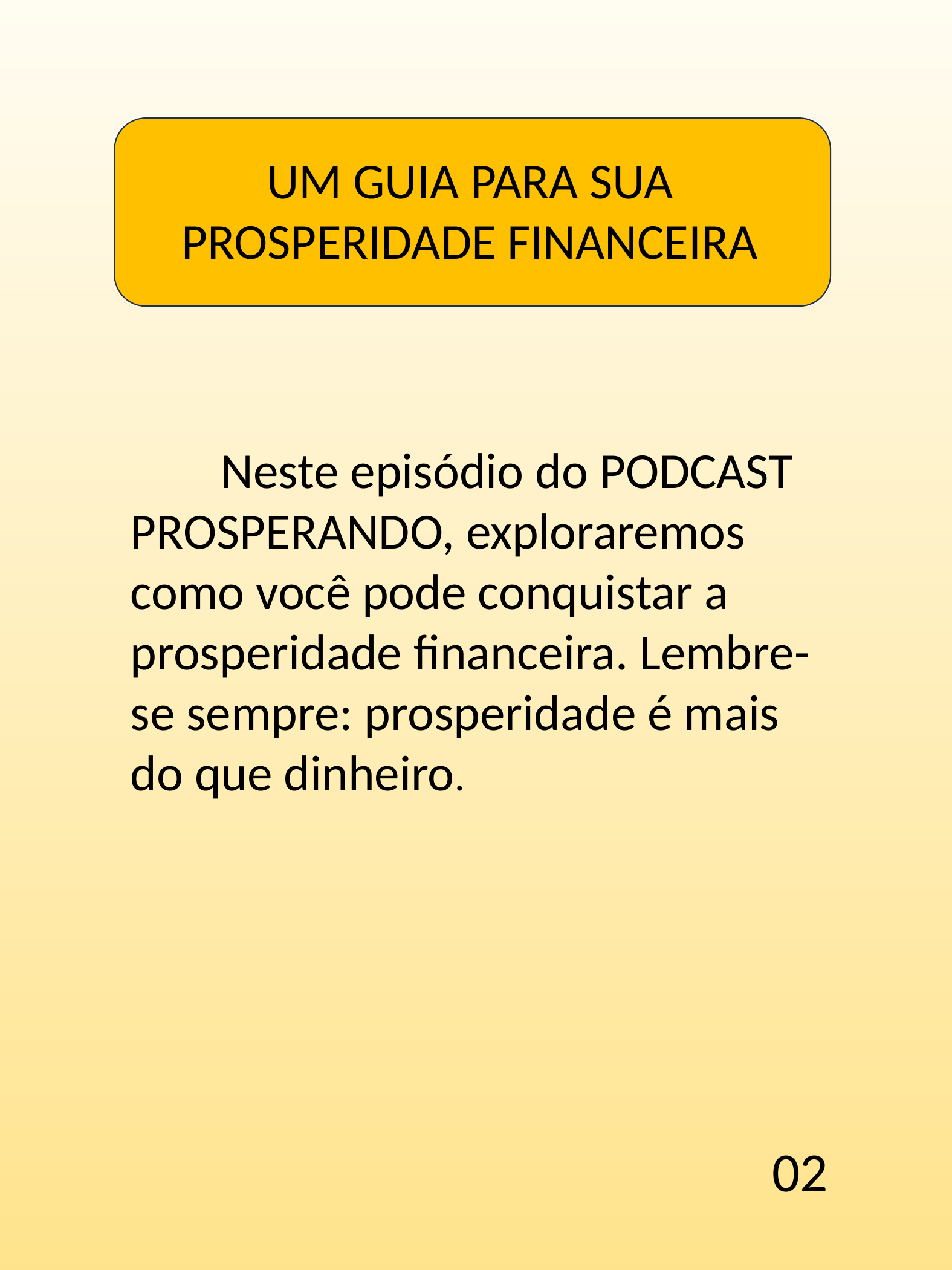

UM GUIA PARA SUA PROSPERIDADE FINANCEIRA
	Neste episódio do PODCAST PROSPERANDO, exploraremos como você pode conquistar a prosperidade financeira. Lembre-se sempre: prosperidade é mais do que dinheiro.

02